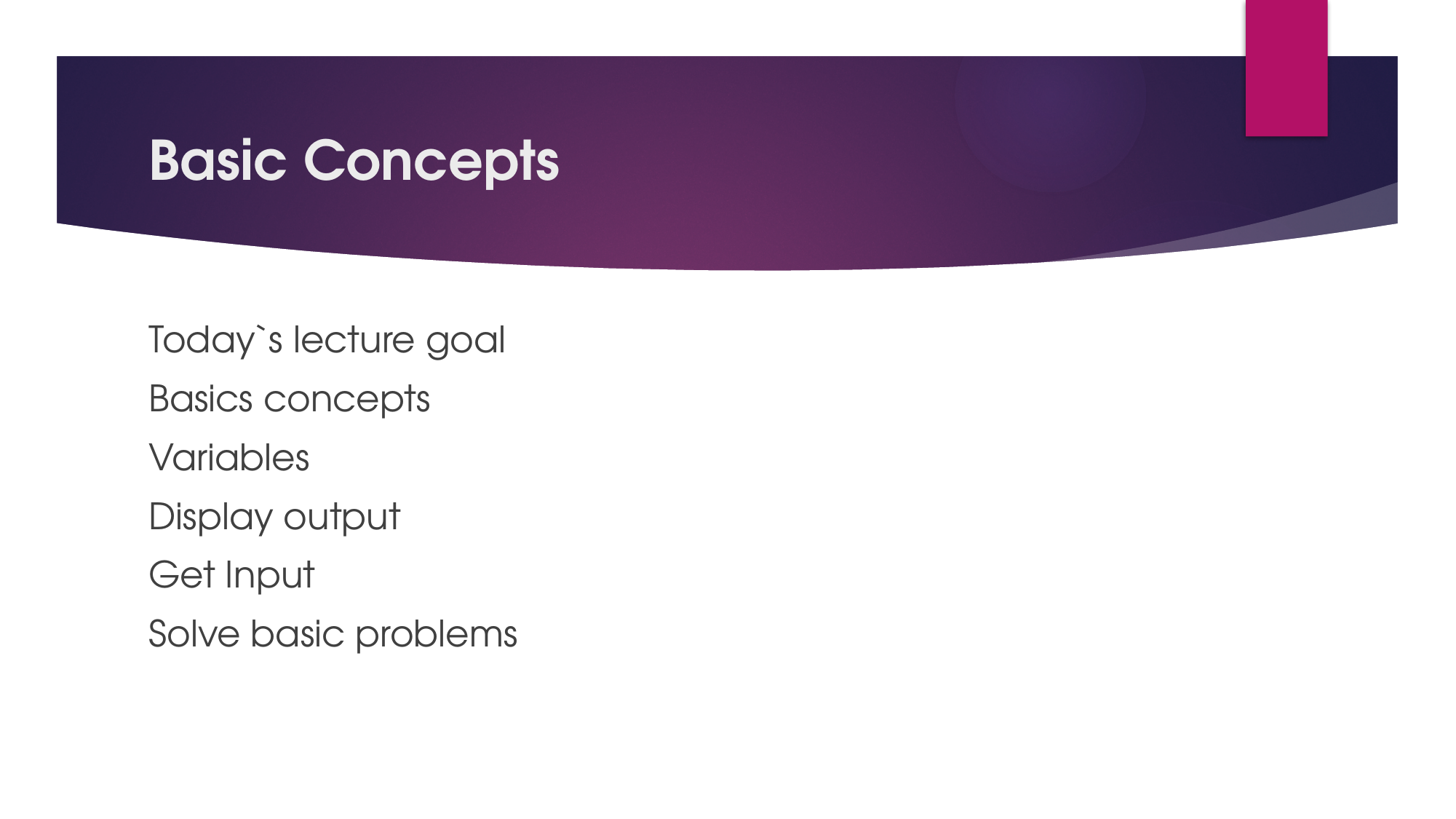

# Basic Concepts
Today`s lecture goal
Basics concepts
Variables
Display output
Get Input
Solve basic problems